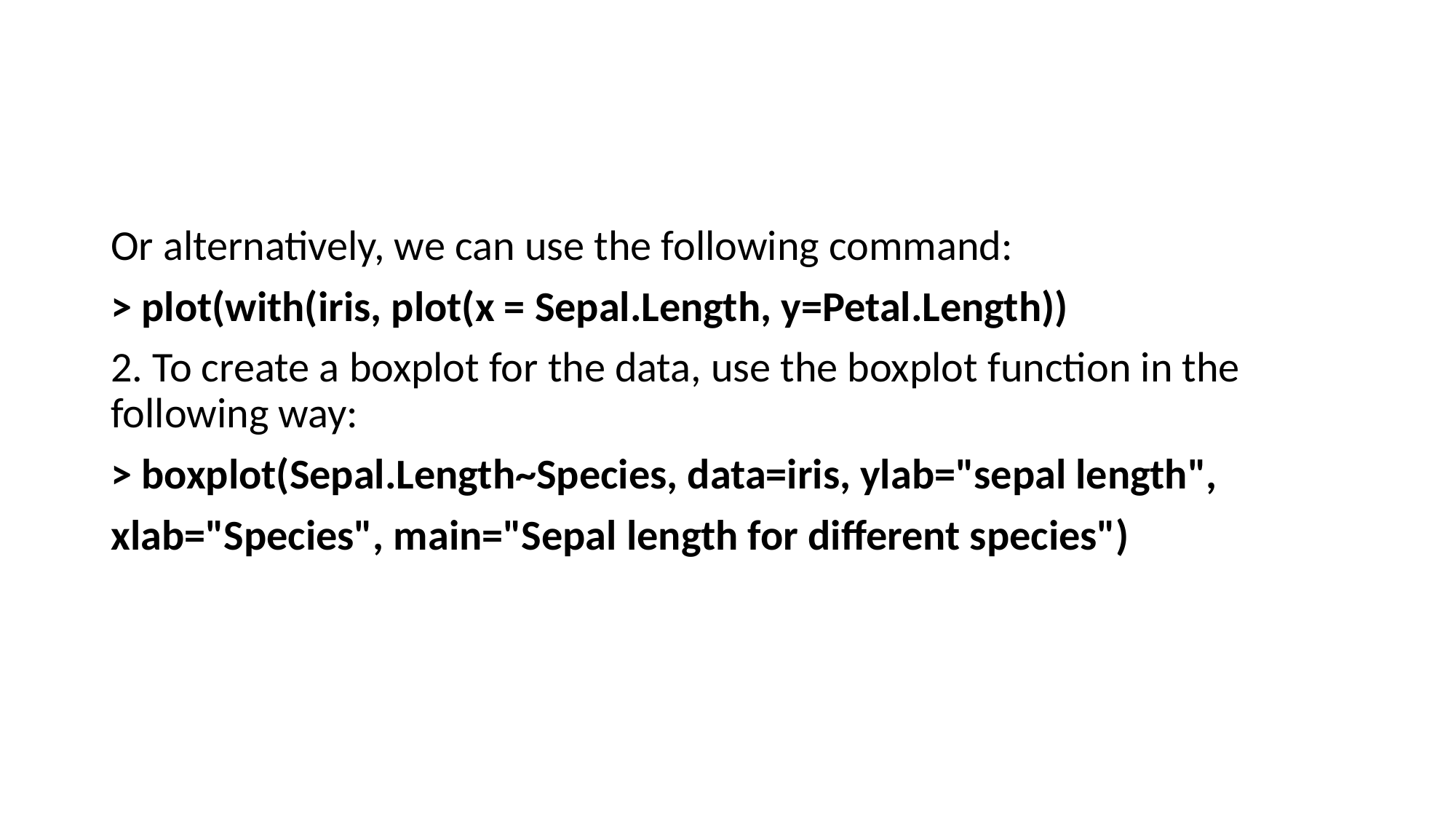

#
Or alternatively, we can use the following command:
> plot(with(iris, plot(x = Sepal.Length, y=Petal.Length))
2. To create a boxplot for the data, use the boxplot function in the following way:
> boxplot(Sepal.Length~Species, data=iris, ylab="sepal length",
xlab="Species", main="Sepal length for different species")